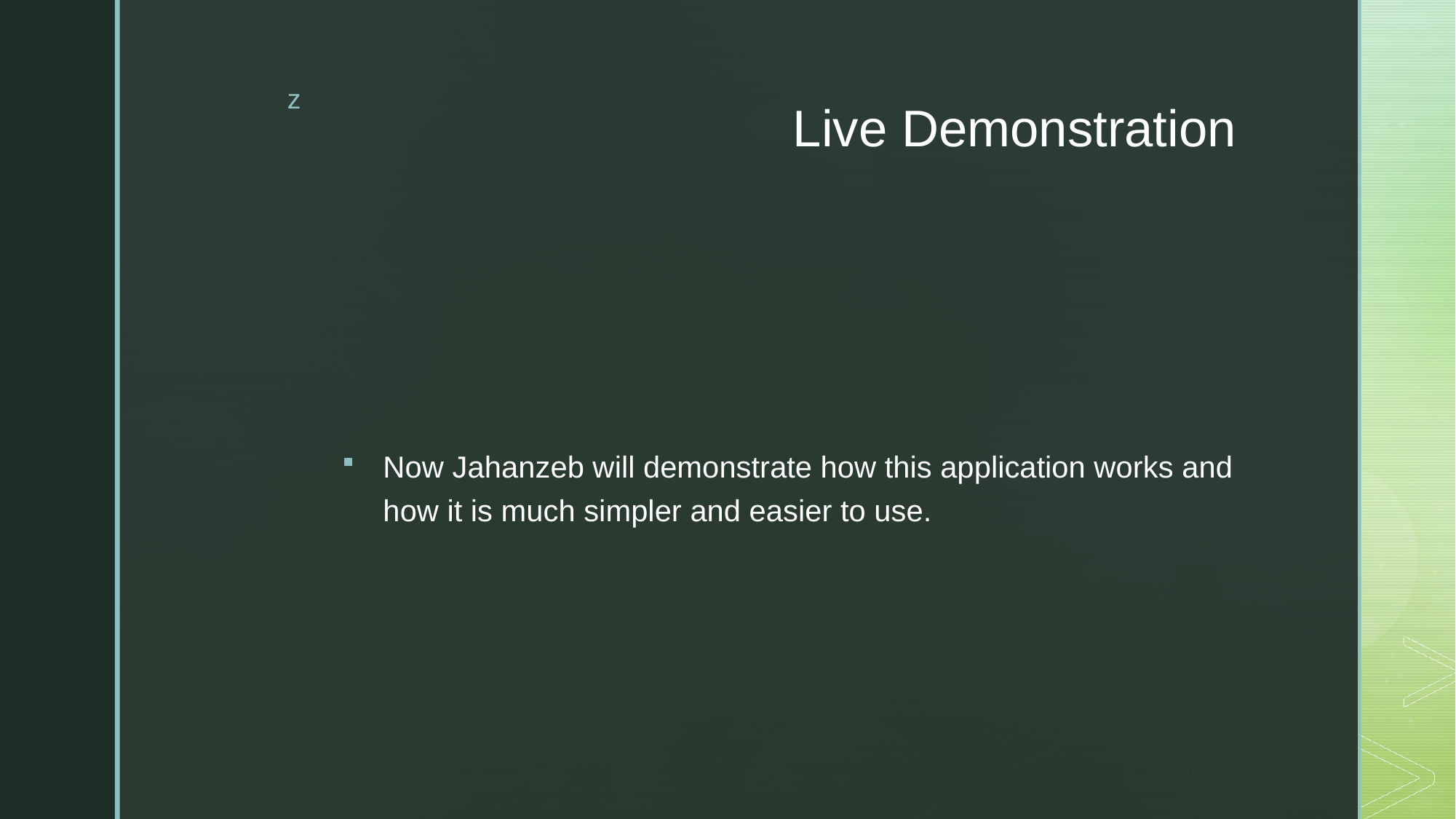

# Live Demonstration
Now Jahanzeb will demonstrate how this application works and how it is much simpler and easier to use.